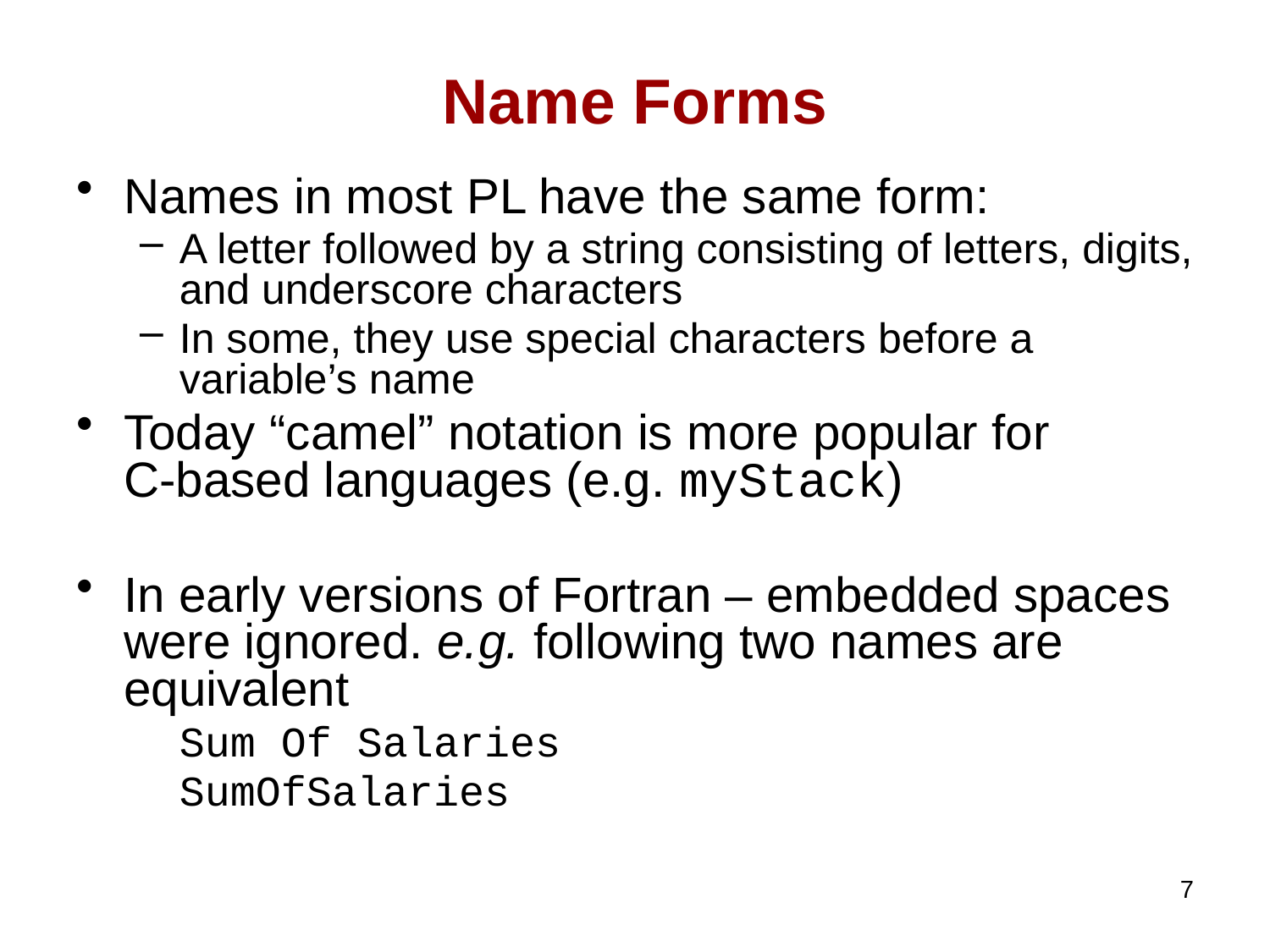

# Name Forms
Names in most PL have the same form:
A letter followed by a string consisting of letters, digits, and underscore characters
In some, they use special characters before a variable’s name
Today “camel” notation is more popular for
C-based languages (e.g. myStack)

In early versions of Fortran – embedded spaces  were ignored. e.g. following two names are equivalent
	Sum Of Salaries
	SumOfSalaries
7